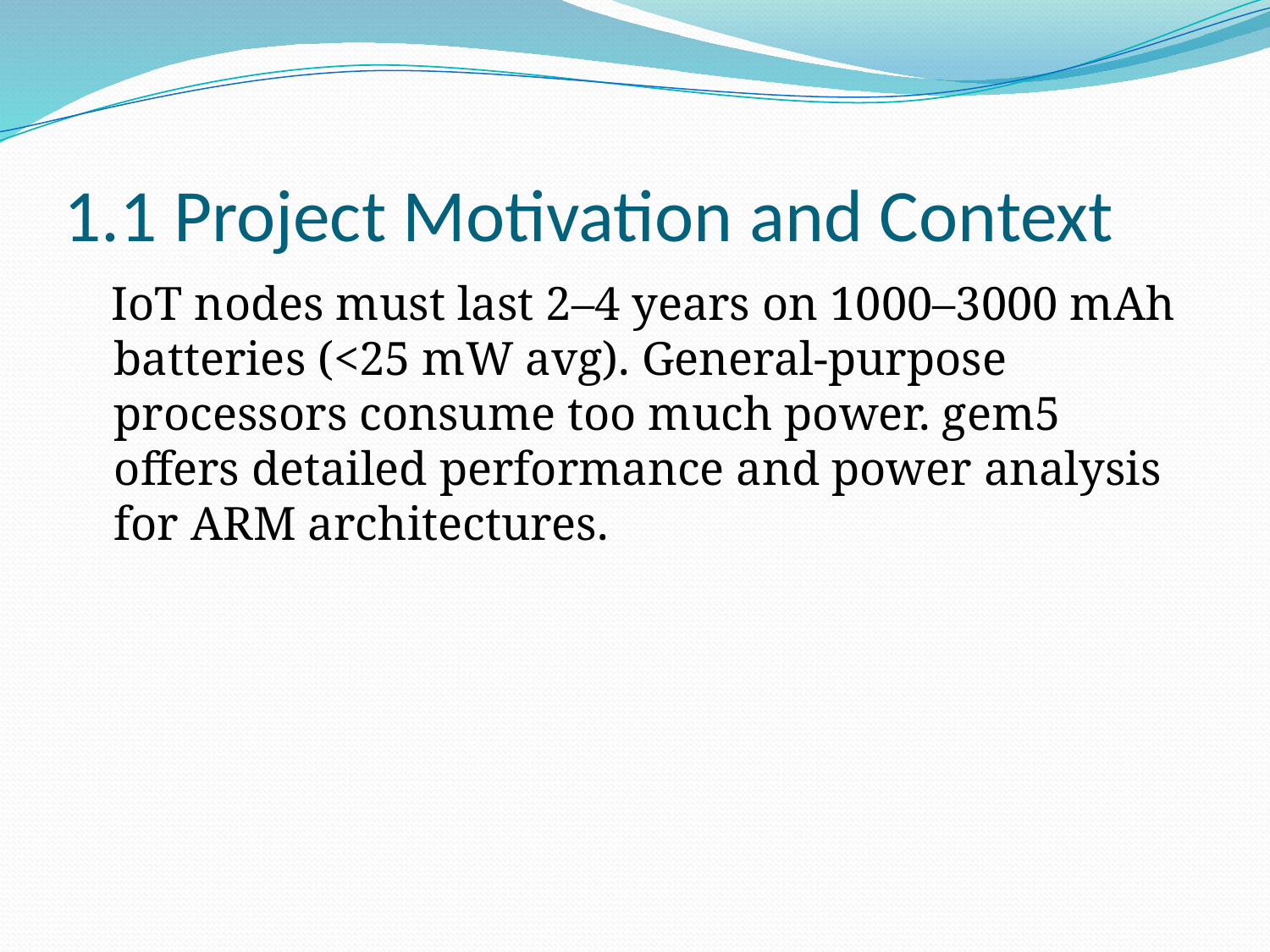

# 1.1 Project Motivation and Context
   IoT nodes must last 2–4 years on 1000–3000 mAh batteries (<25 mW avg). General-purpose processors consume too much power. gem5 offers detailed performance and power analysis for ARM architectures.